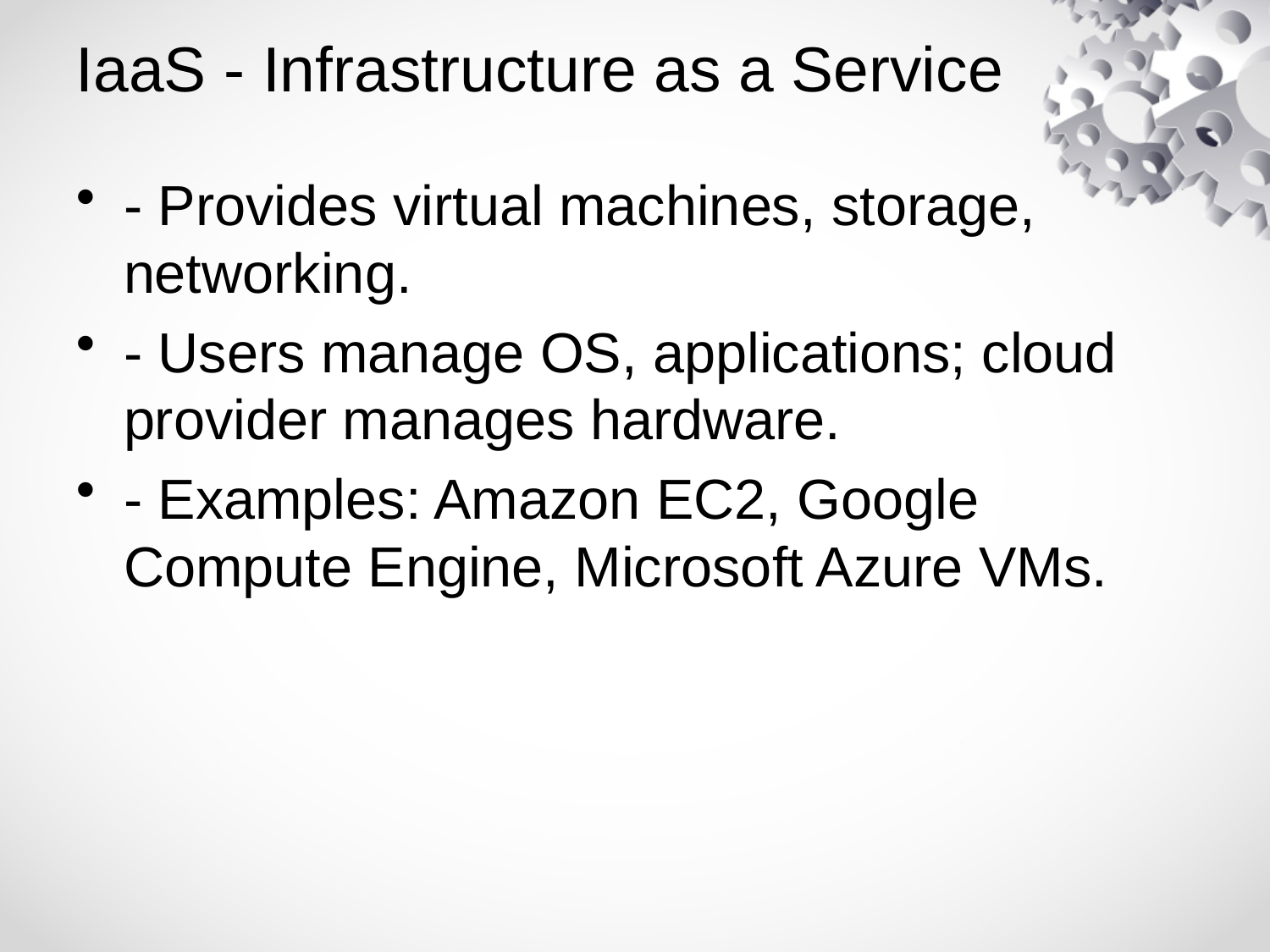

# IaaS - Infrastructure as a Service
- Provides virtual machines, storage, networking.
- Users manage OS, applications; cloud provider manages hardware.
- Examples: Amazon EC2, Google Compute Engine, Microsoft Azure VMs.